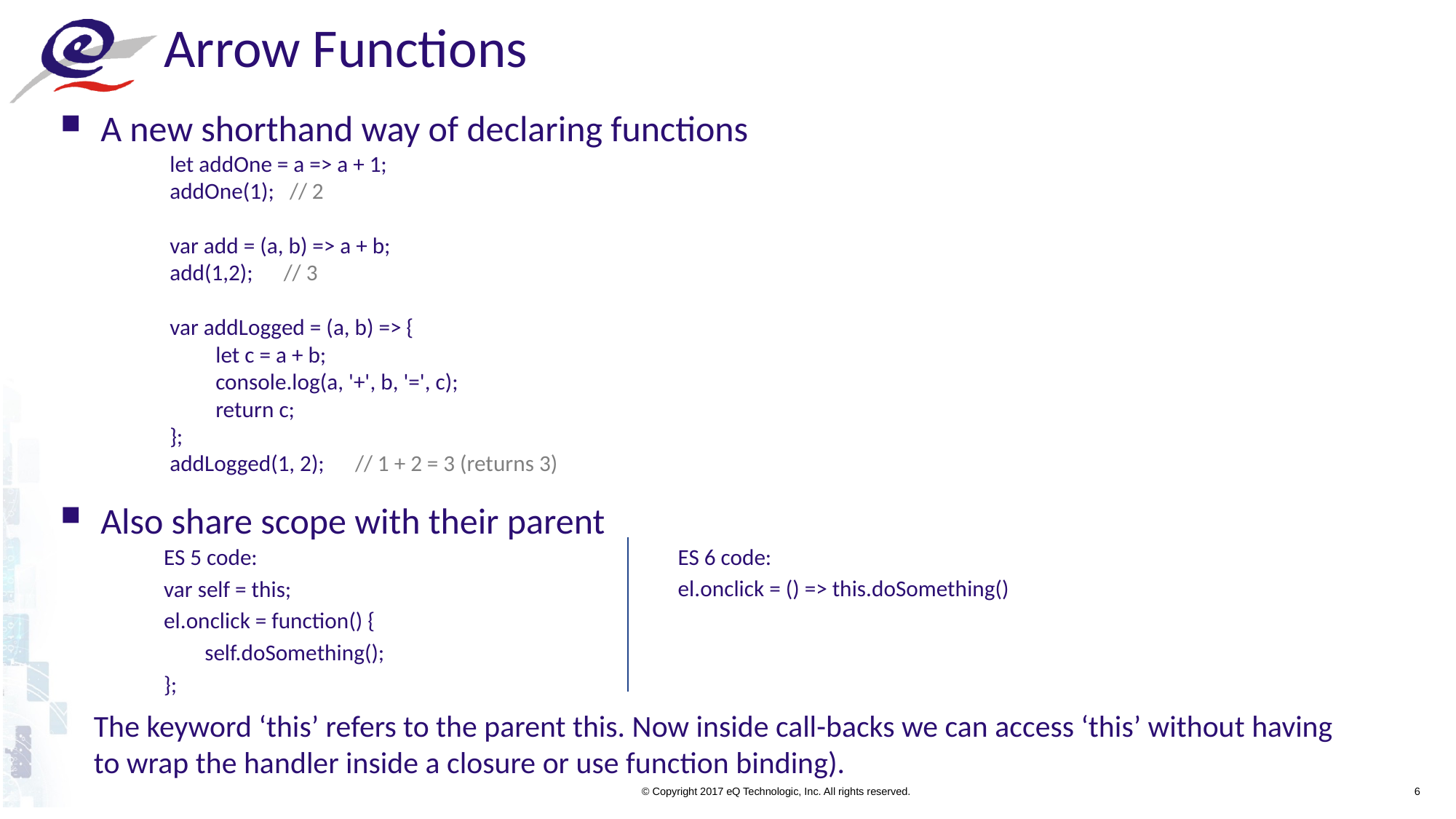

# Arrow Functions
A new shorthand way of declaring functions
	let addOne = a => a + 1;
	addOne(1);   // 2

	var add = (a, b) => a + b;
	add(1,2);      // 3

	var addLogged = (a, b) => {
	         let c = a + b;
	         console.log(a, '+', b, '=', c);
	         return c;
	};
	addLogged(1, 2);      // 1 + 2 = 3 (returns 3)
Also share scope with their parent
ES 6 code:
el.onclick = () => this.doSomething()
ES 5 code:
var self = this;
el.onclick = function() {
        self.doSomething();
};
The keyword ‘this’ refers to the parent this. Now inside call-backs we can access ‘this’ without having to wrap the handler inside a closure or use function binding).
6